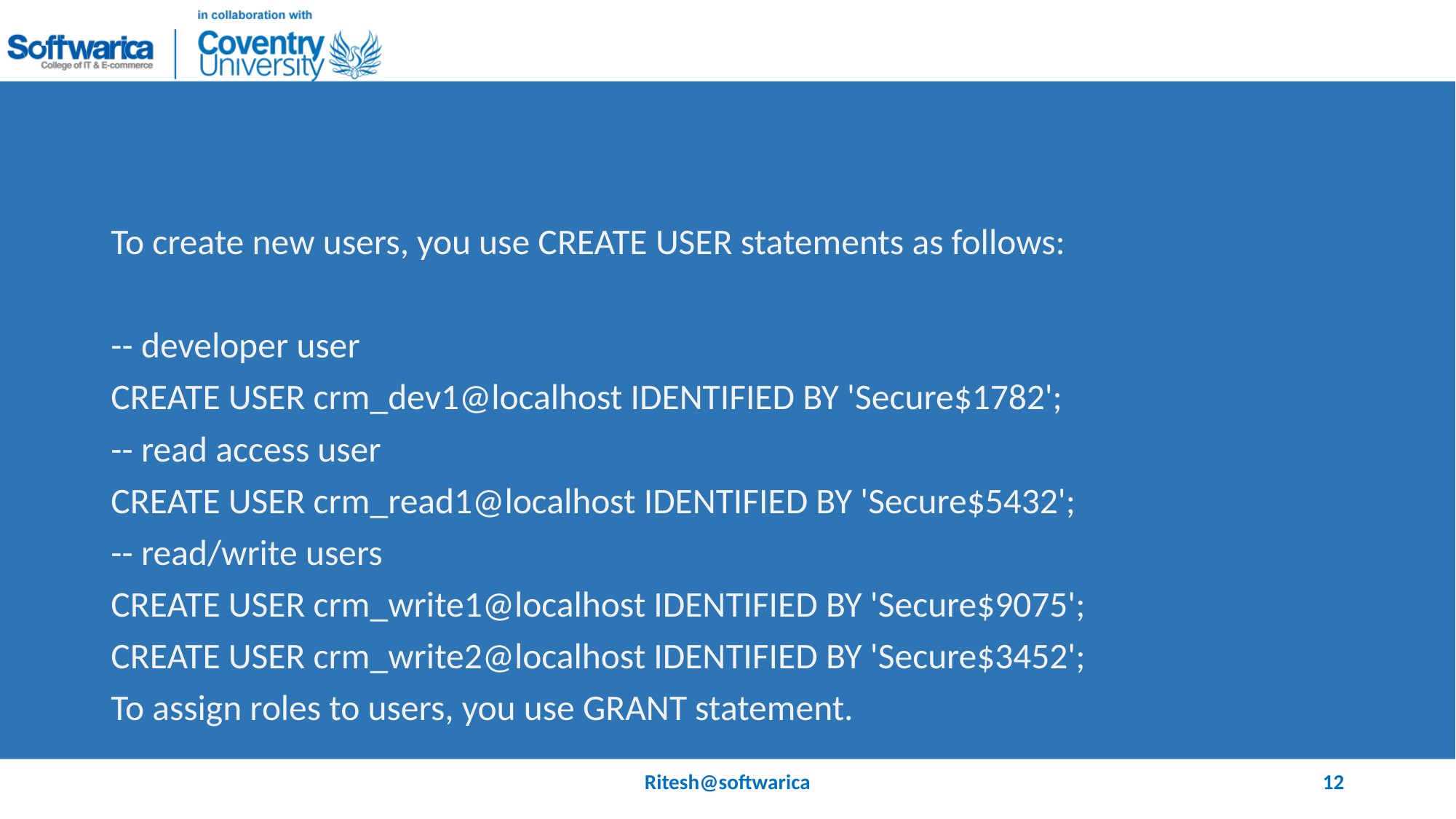

#
To create new users, you use CREATE USER statements as follows:

-- developer user
CREATE USER crm_dev1@localhost IDENTIFIED BY 'Secure$1782';
-- read access user
CREATE USER crm_read1@localhost IDENTIFIED BY 'Secure$5432';
-- read/write users
CREATE USER crm_write1@localhost IDENTIFIED BY 'Secure$9075';
CREATE USER crm_write2@localhost IDENTIFIED BY 'Secure$3452';
To assign roles to users, you use GRANT statement.
Ritesh@softwarica
12